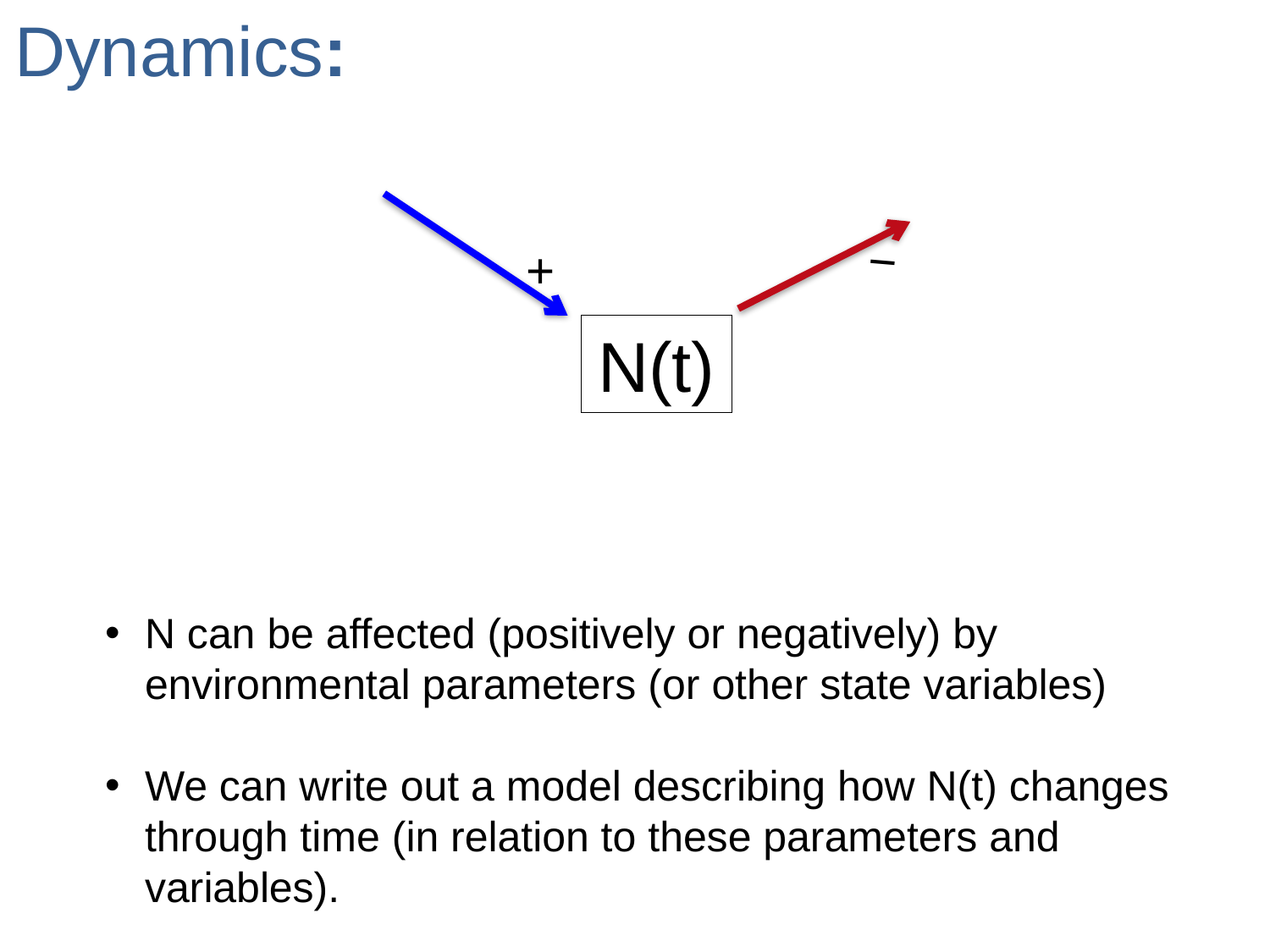

Dynamics:
+
−
N(t)
N can be affected (positively or negatively) by environmental parameters (or other state variables)

We can write out a model describing how N(t) changes through time (in relation to these parameters and variables).